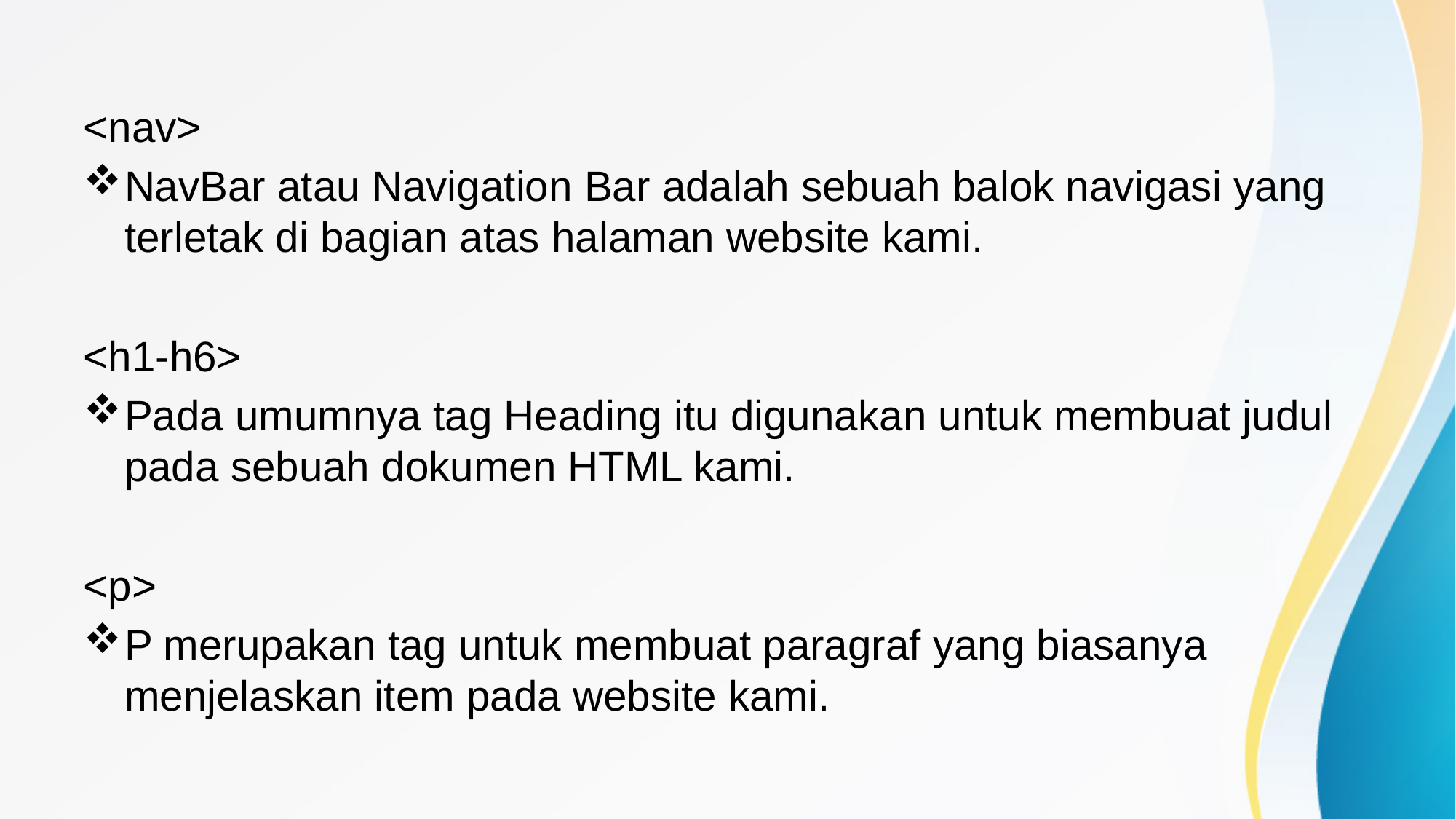

#
<nav>
NavBar atau Navigation Bar adalah sebuah balok navigasi yang terletak di bagian atas halaman website kami.

<h1-h6>
Pada umumnya tag Heading itu digunakan untuk membuat judul pada sebuah dokumen HTML kami.

<p>
P merupakan tag untuk membuat paragraf yang biasanya menjelaskan item pada website kami.